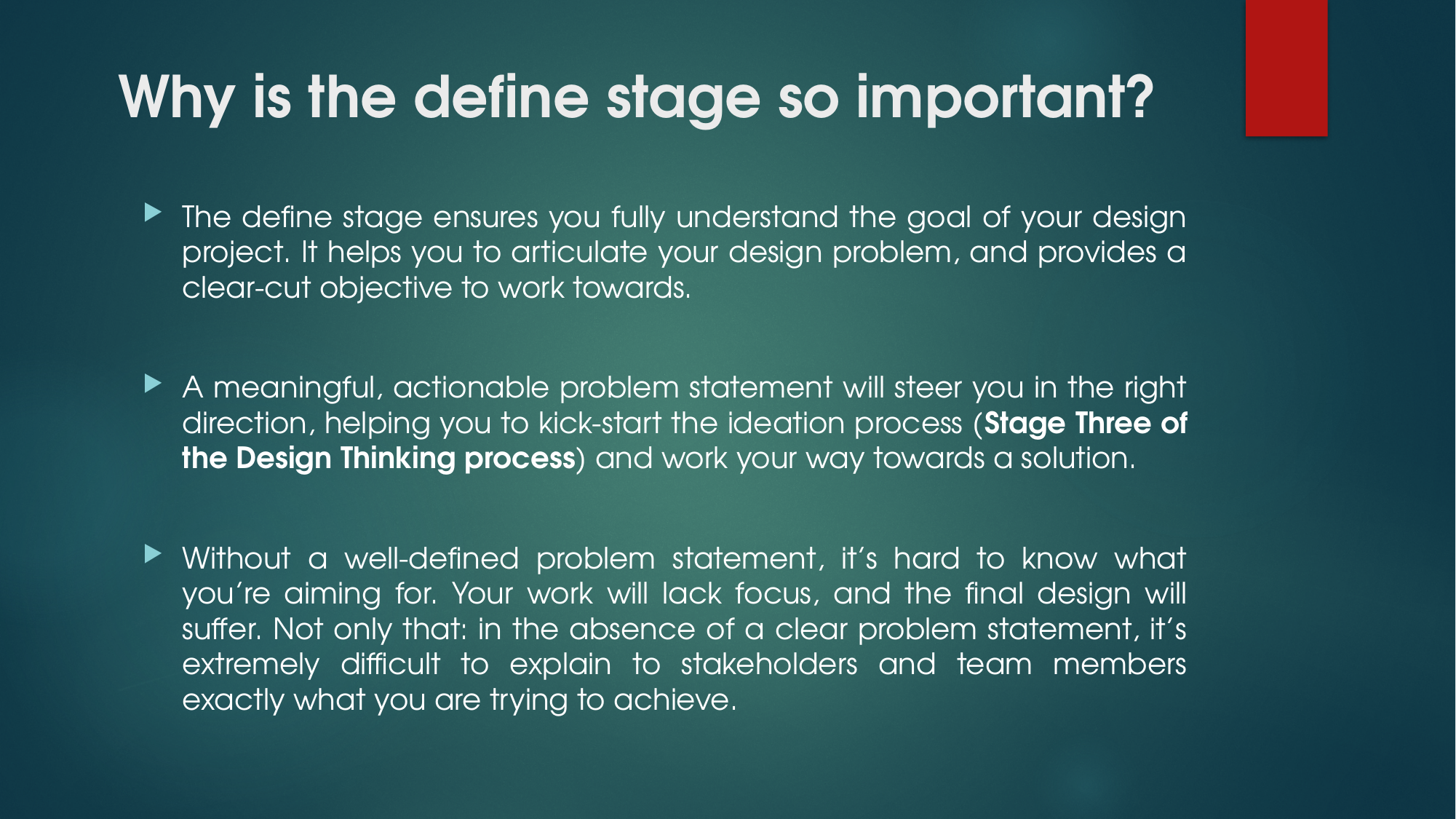

# Why is the define stage so important?
The define stage ensures you fully understand the goal of your design project. It helps you to articulate your design problem, and provides a clear-cut objective to work towards.

A meaningful, actionable problem statement will steer you in the right direction, helping you to kick-start the ideation process (Stage Three of the Design Thinking process) and work your way towards a solution.

Without a well-defined problem statement, it’s hard to know what you’re aiming for. Your work will lack focus, and the final design will suffer. Not only that: in the absence of a clear problem statement, it’s extremely difficult to explain to stakeholders and team members exactly what you are trying to achieve.